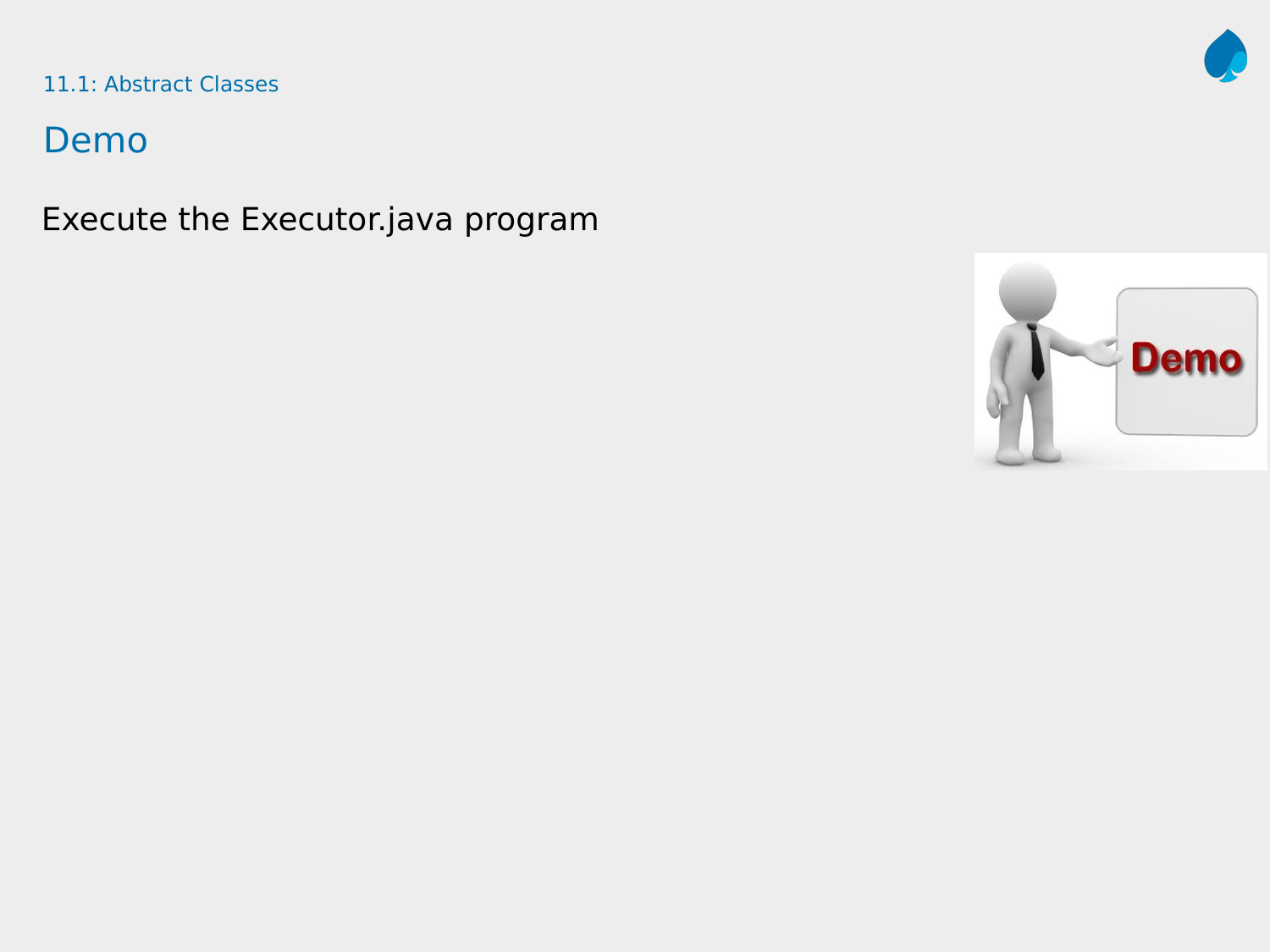

# 11.1: Abstract Classes Demo
Execute the Executor.java program